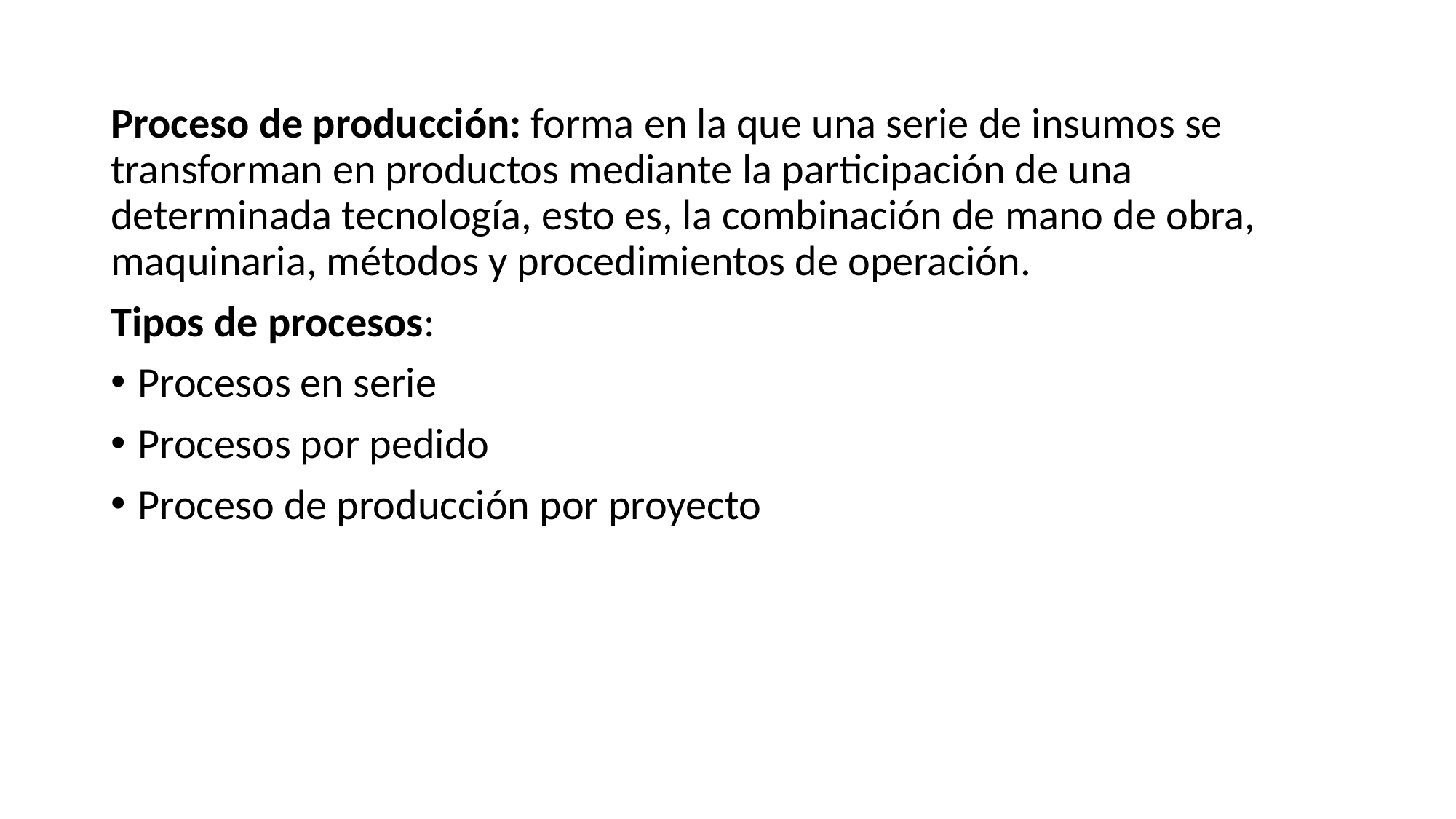

Proceso de producción: forma en la que una serie de insumos se transforman en productos mediante la participación de una determinada tecnología, esto es, la combinación de mano de obra, maquinaria, métodos y procedimientos de operación.
Tipos de procesos:
Procesos en serie
Procesos por pedido
Proceso de producción por proyecto